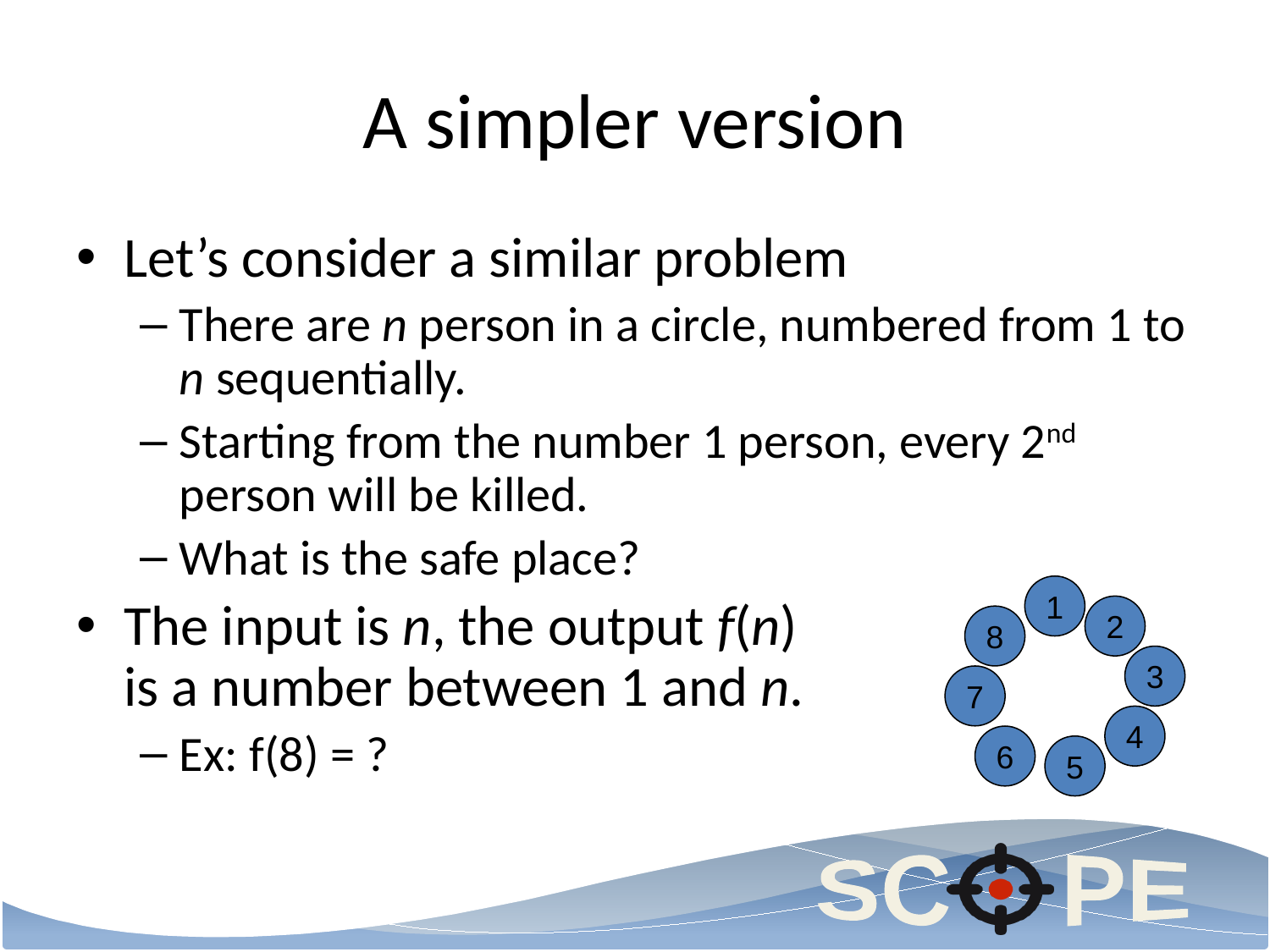

# A simpler version
Let’s consider a similar problem
There are n person in a circle, numbered from 1 to n sequentially.
Starting from the number 1 person, every 2nd person will be killed.
What is the safe place?
The input is n, the output f(n)
is a number between 1 and n.
Ex: f(8) = ?
1
2
8
3
7
4
6
5